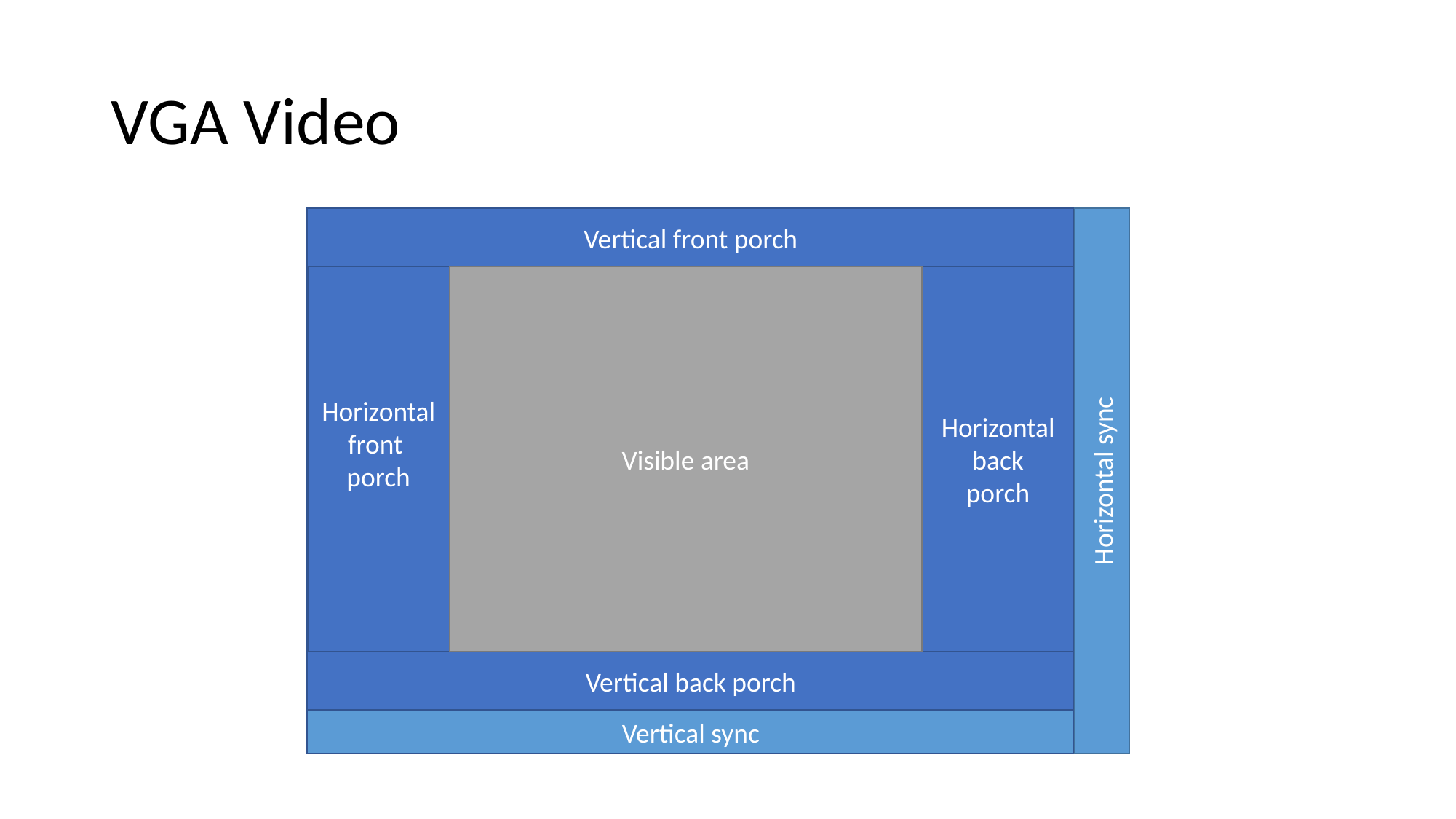

# VGA Video
Horizontal sync
Vertical front porch
Horizontal
back
porch
Horizontal front
porch

Visible area
Vertical back porch
Vertical sync